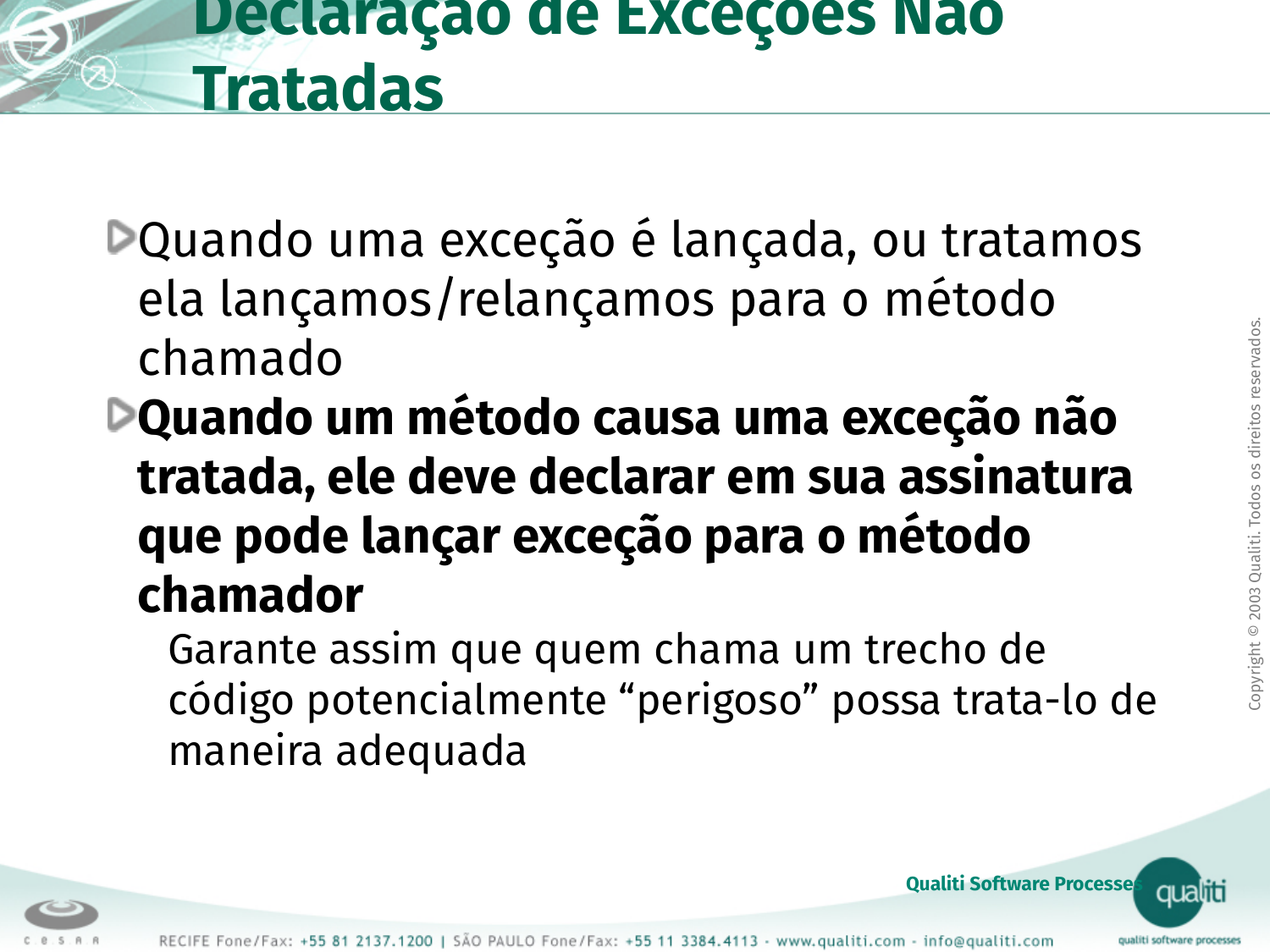

Declaração de Exceções Não Tratadas
Quando uma exceção é lançada, ou tratamos ela lançamos/relançamos para o método chamado
Quando um método causa uma exceção não tratada, ele deve declarar em sua assinatura que pode lançar exceção para o método chamador
Garante assim que quem chama um trecho de código potencialmente “perigoso” possa trata-lo de maneira adequada